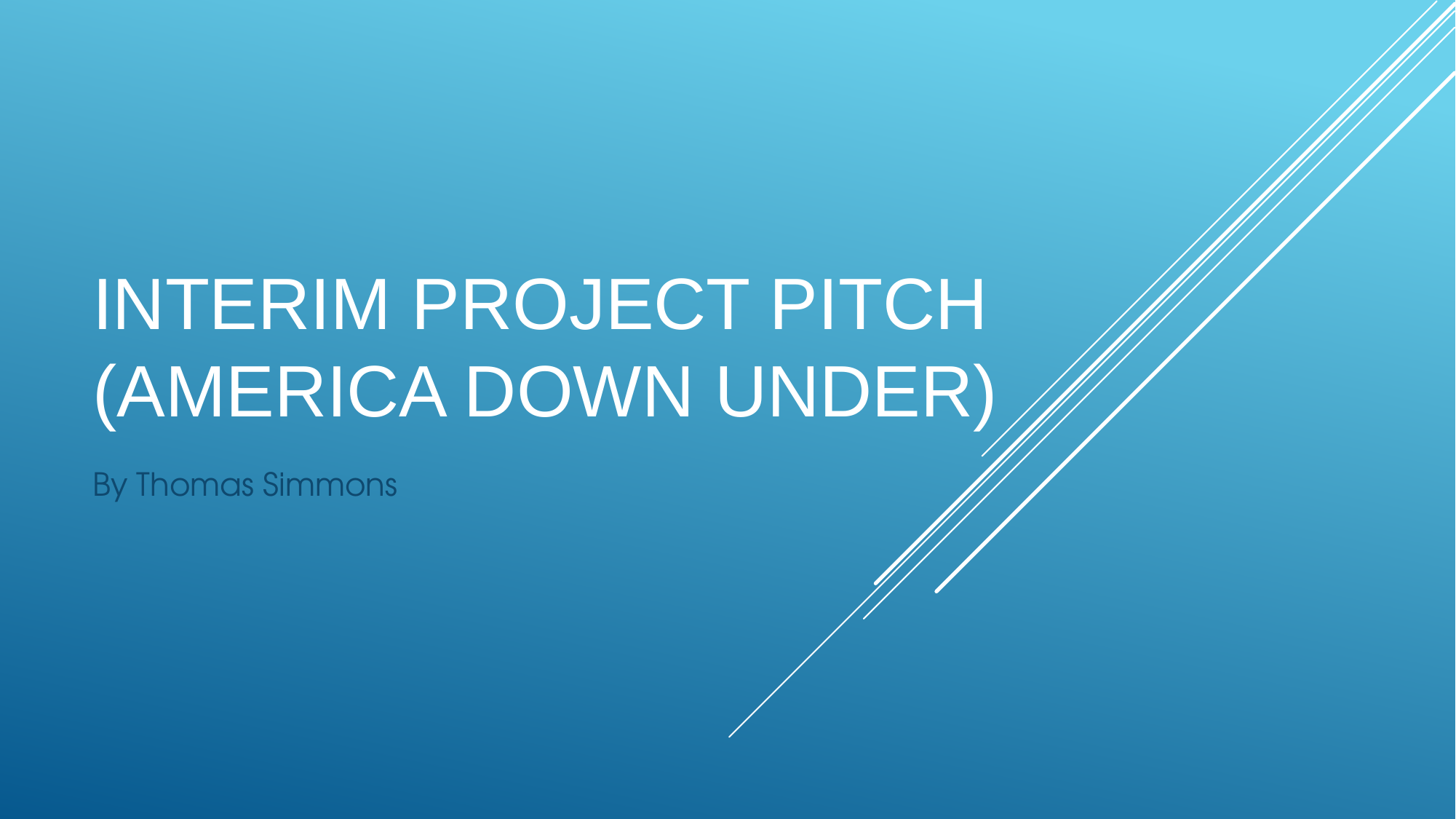

# Interim Project Pitch (America Down Under)
By Thomas Simmons